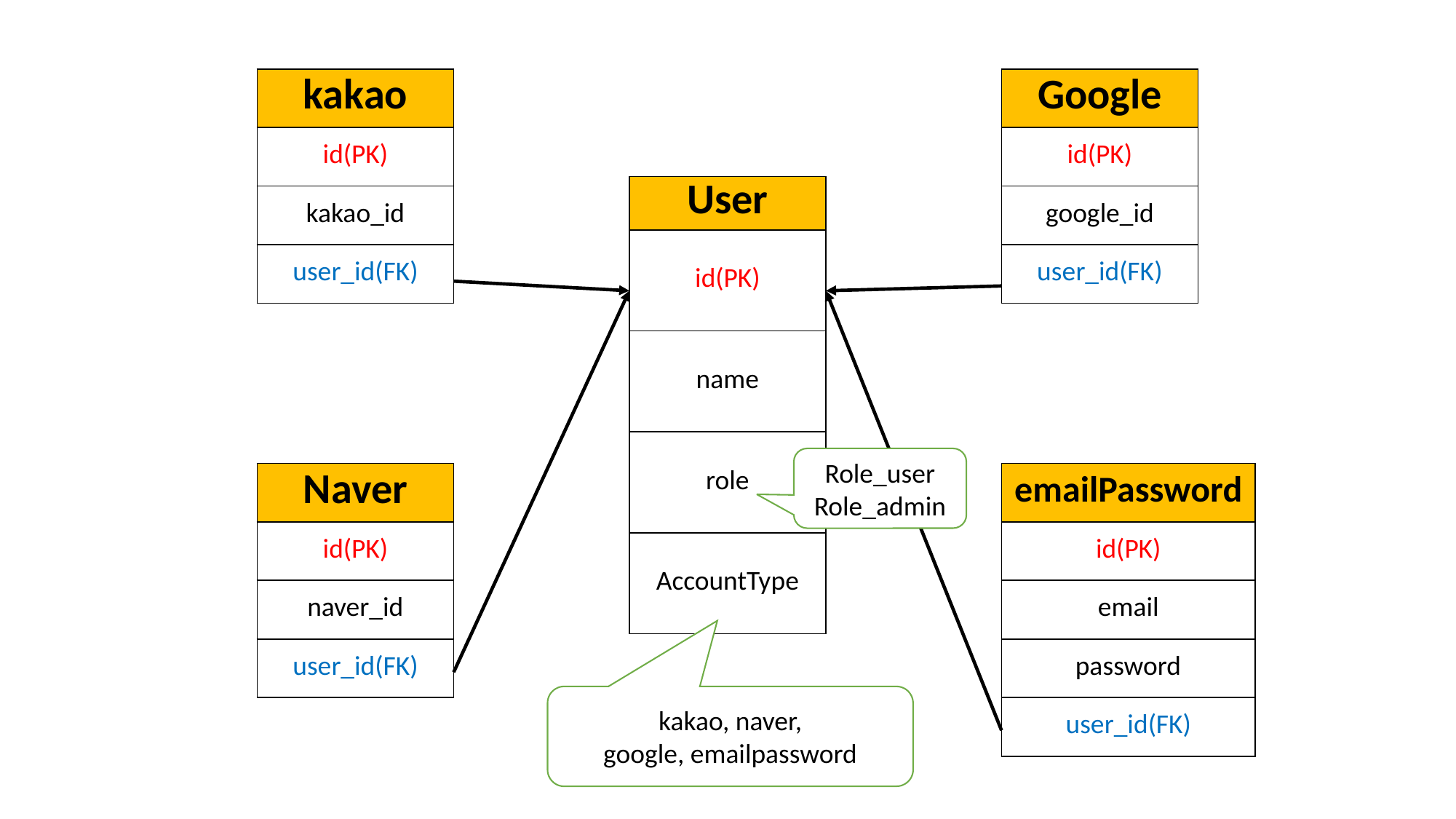

| kakao |
| --- |
| id(PK) |
| kakao\_id |
| user\_id(FK) |
| Google |
| --- |
| id(PK) |
| google\_id |
| user\_id(FK) |
| User |
| --- |
| id(PK) |
| name |
| role |
| AccountType |
Role_user
Role_admin
| Naver |
| --- |
| id(PK) |
| naver\_id |
| user\_id(FK) |
| emailPassword |
| --- |
| id(PK) |
| email |
| password |
| user\_id(FK) |
kakao, naver,
google, emailpassword